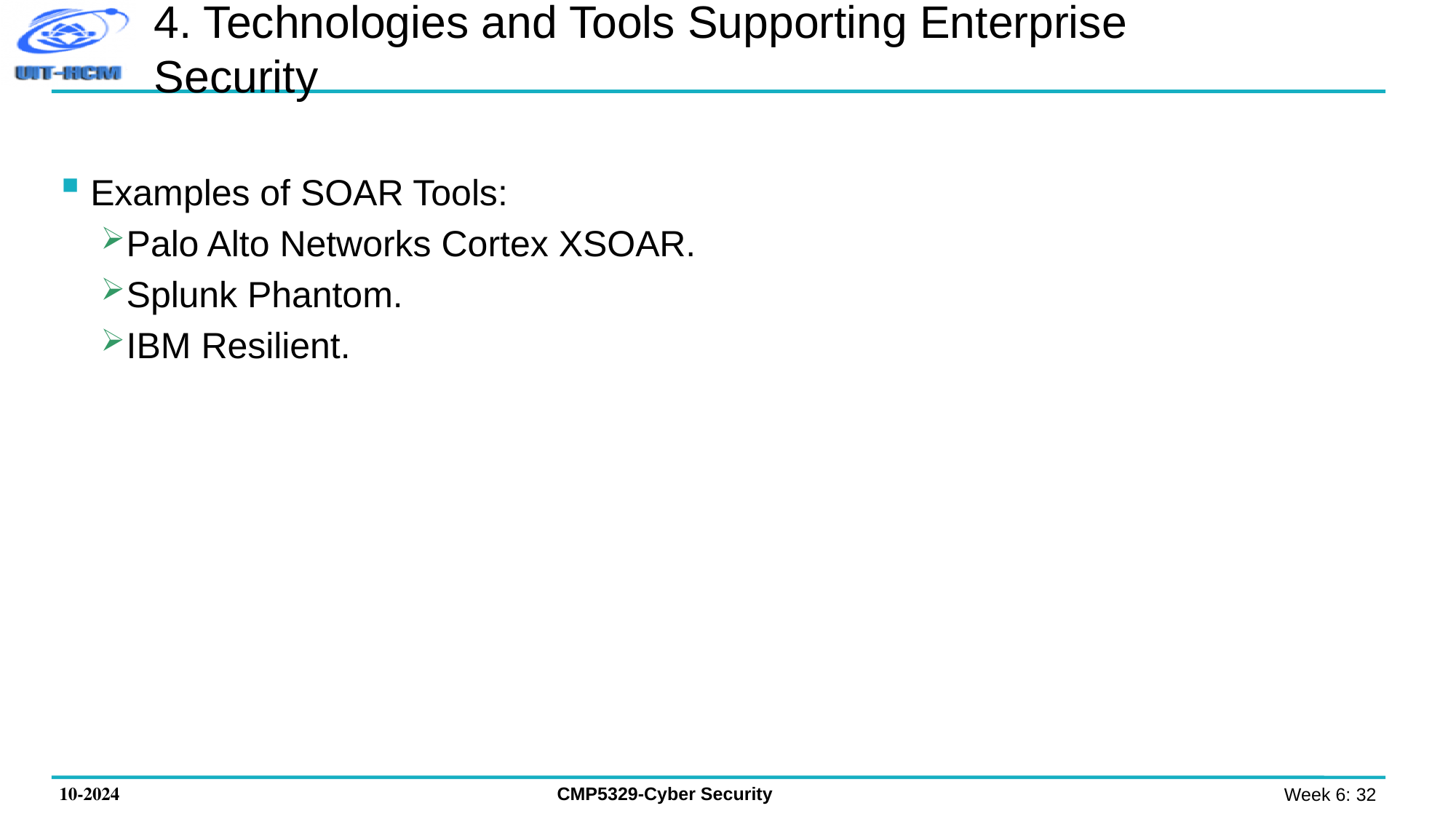

# 4. Technologies and Tools Supporting Enterprise Security

Examples of SOAR Tools:
Palo Alto Networks Cortex XSOAR.
Splunk Phantom.
IBM Resilient.